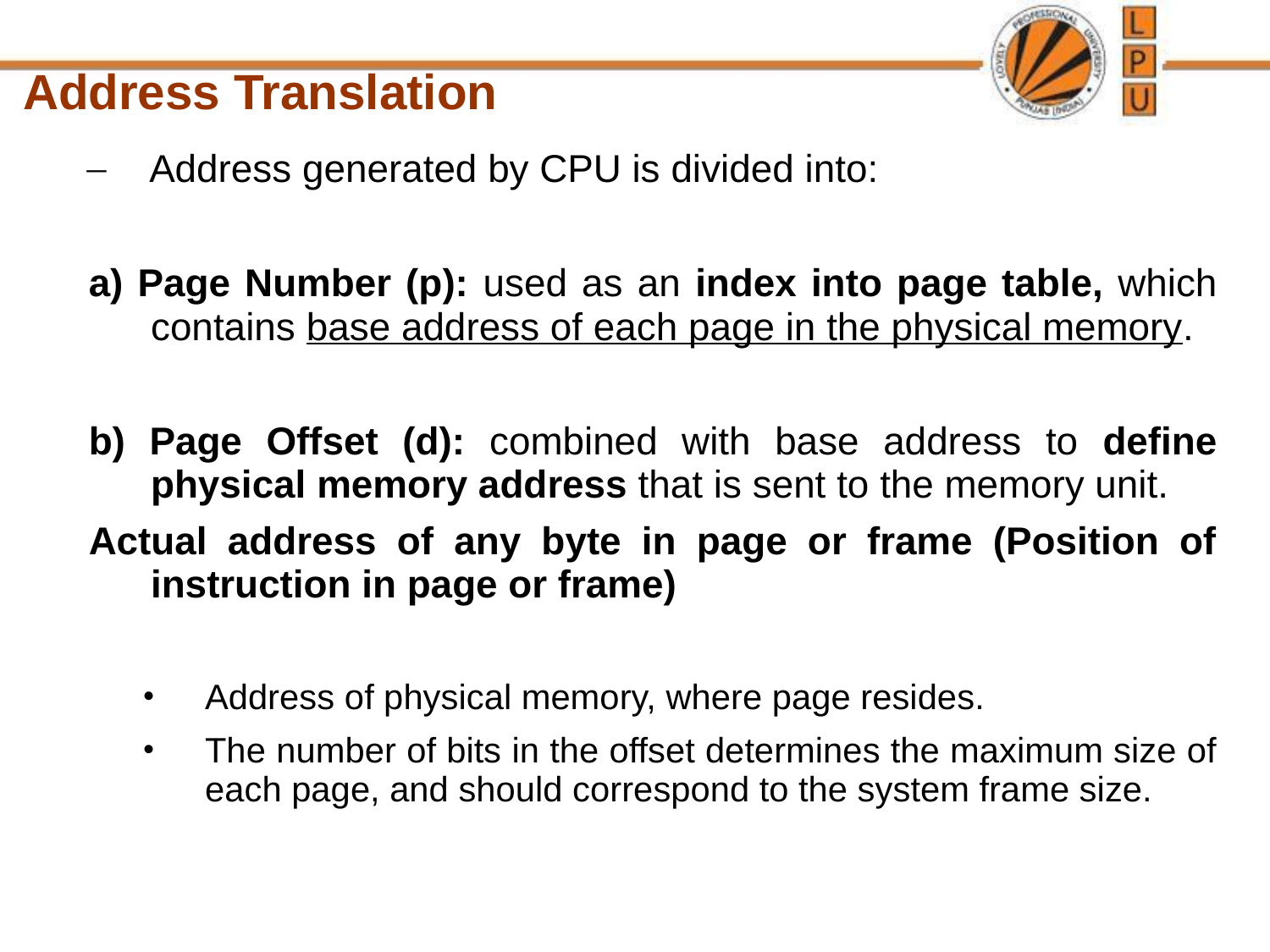

Address Translation
Address generated by CPU is divided into:

a) Page Number (p): used as an index into page table, which contains base address of each page in the physical memory.

b) Page Offset (d): combined with base address to define physical memory address that is sent to the memory unit.
Actual address of any byte in page or frame (Position of instruction in page or frame)

Address of physical memory, where page resides.
The number of bits in the offset determines the maximum size of each page, and should correspond to the system frame size.